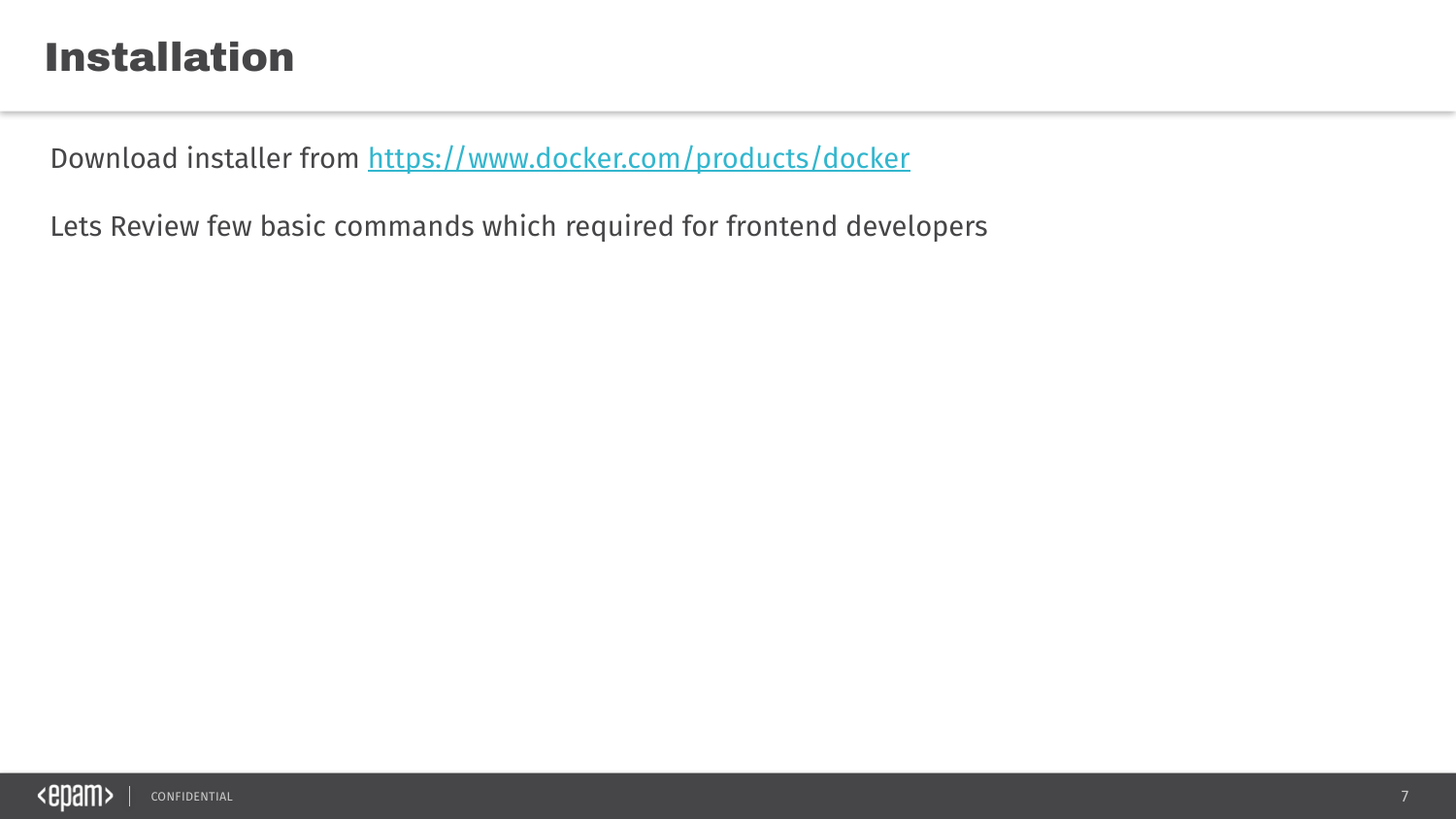

Installation
Download installer from https://www.docker.com/products/docker

Lets Review few basic commands which required for frontend developers